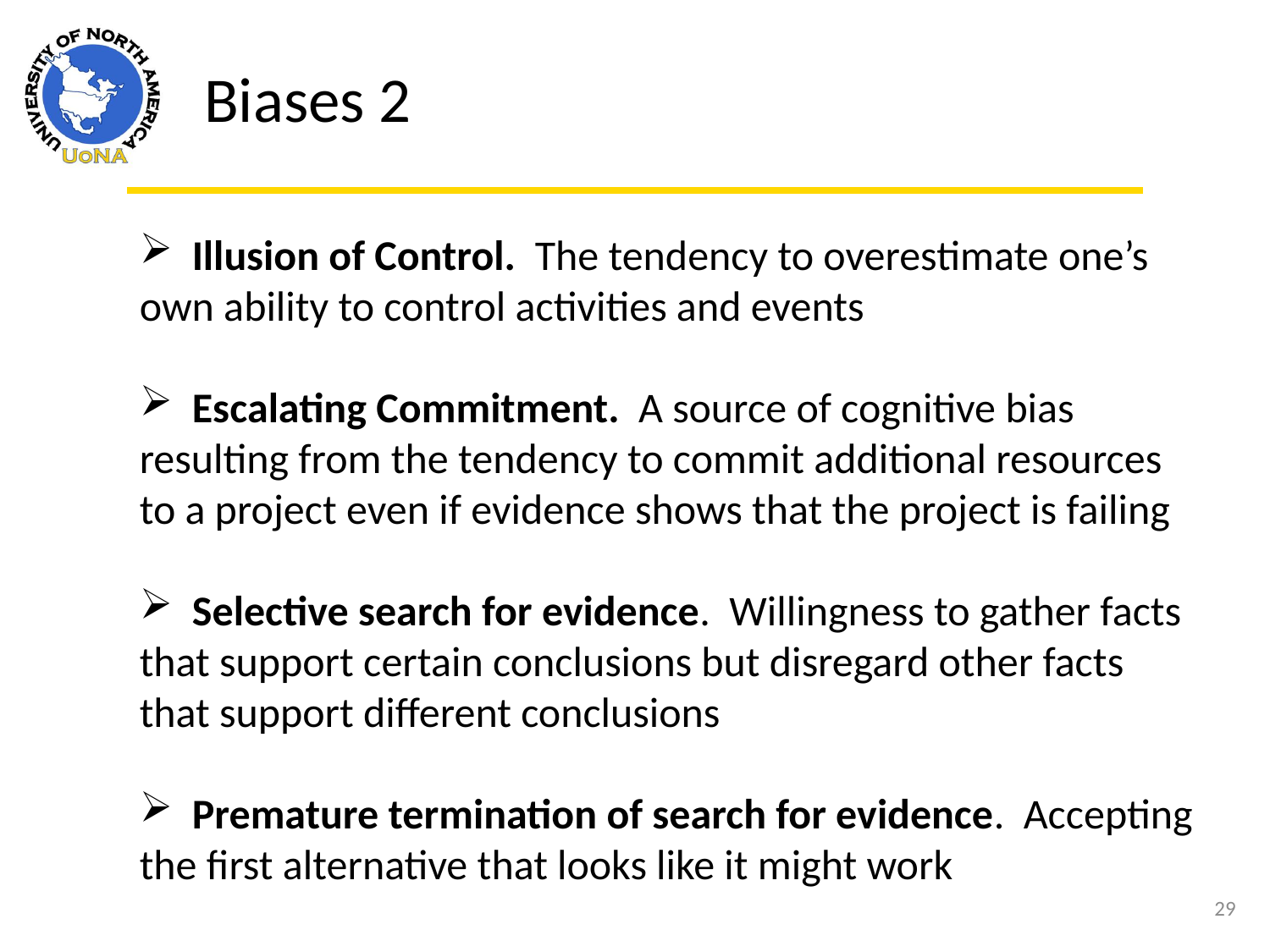

Biases 2
  Illusion of Control.  The tendency to overestimate one’s own ability to control activities and events

  Escalating Commitment.  A source of cognitive bias resulting from the tendency to commit additional resources to a project even if evidence shows that the project is failing

  Selective search for evidence.  Willingness to gather facts that support certain conclusions but disregard other facts that support different conclusions

  Premature termination of search for evidence.  Accepting the first alternative that looks like it might work
29